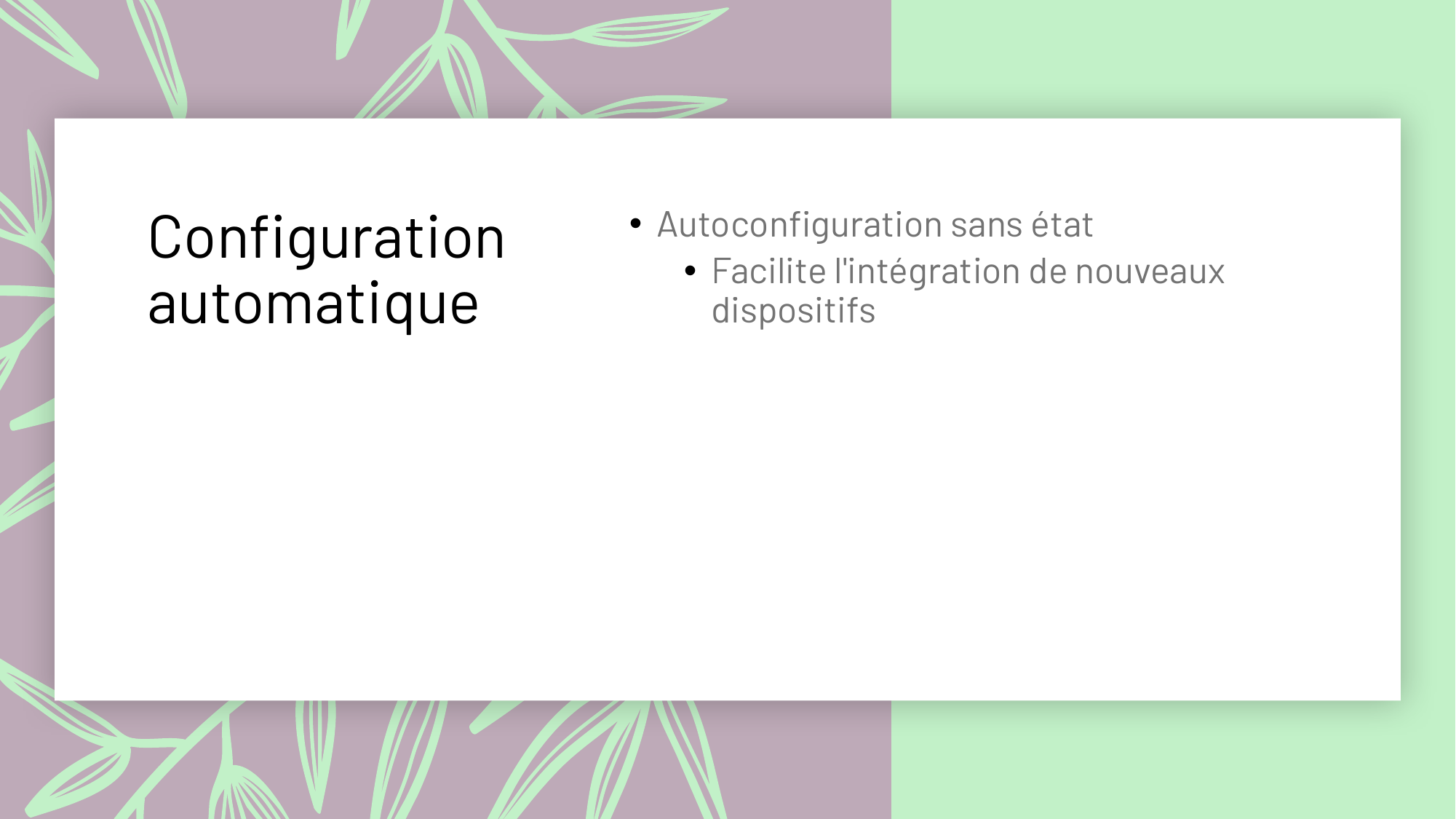

# Configuration automatique
Autoconfiguration sans état
Facilite l'intégration de nouveaux dispositifs